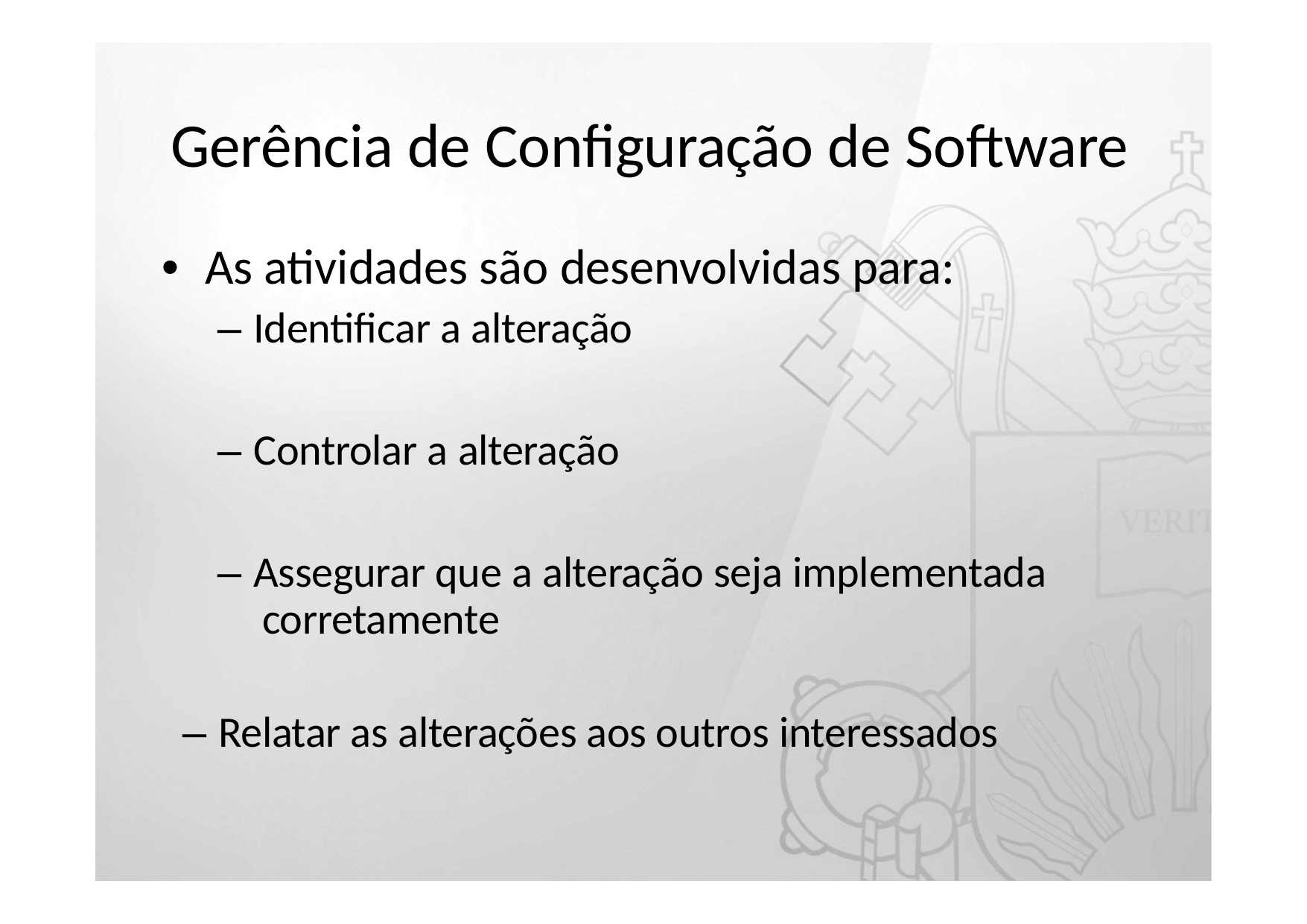

# Gerência de Configuração de Software
•	As atividades são desenvolvidas para:
– Identificar a alteração

– Controlar a alteração

– Assegurar que a alteração seja implementada  corretamente

– Relatar as alterações aos outros interessados